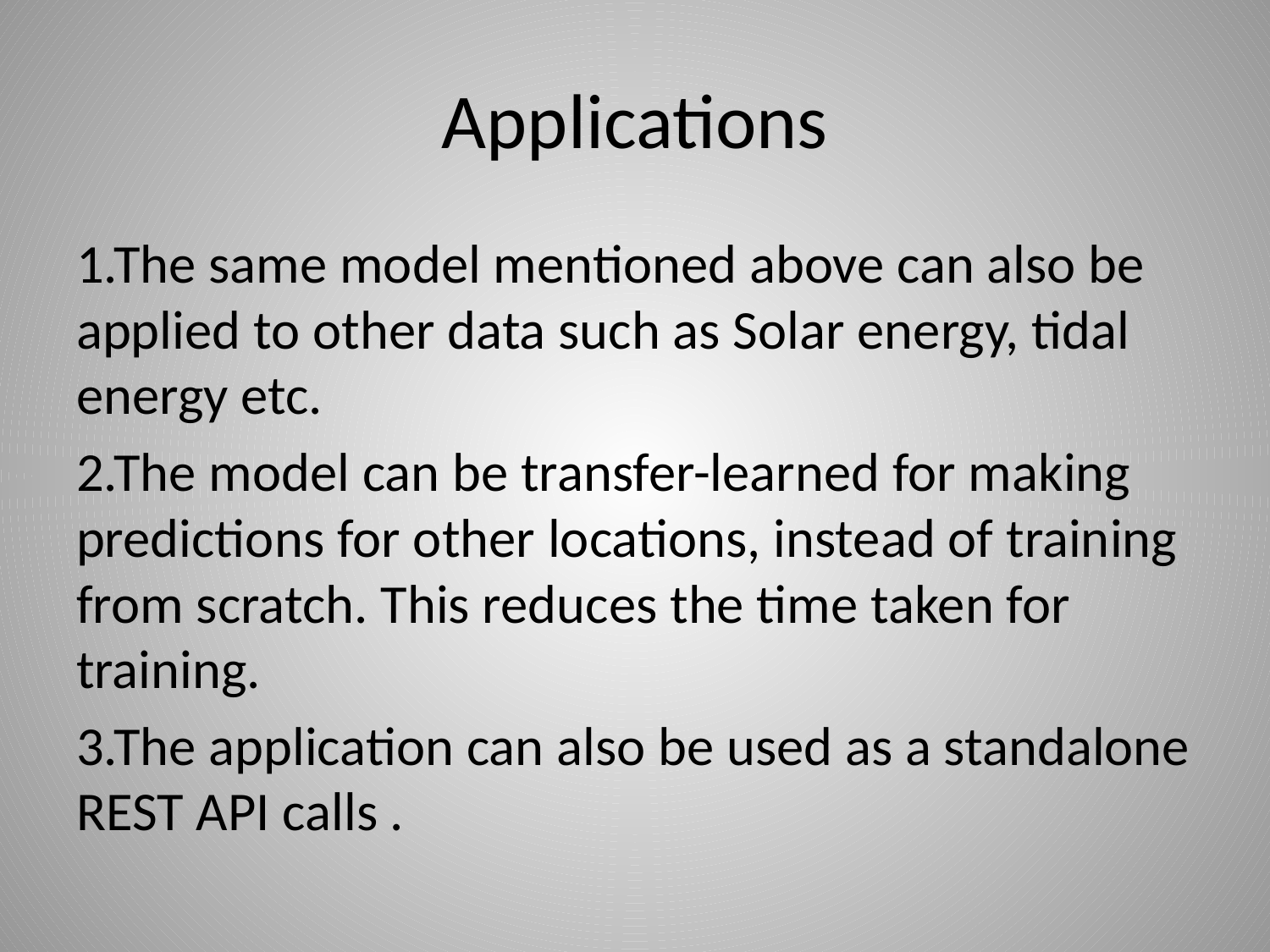

# Applications
1.The same model mentioned above can also be applied to other data such as Solar energy, tidal energy etc.
2.The model can be transfer-learned for making predictions for other locations, instead of training from scratch. This reduces the time taken for training.
3.The application can also be used as a standalone REST API calls .